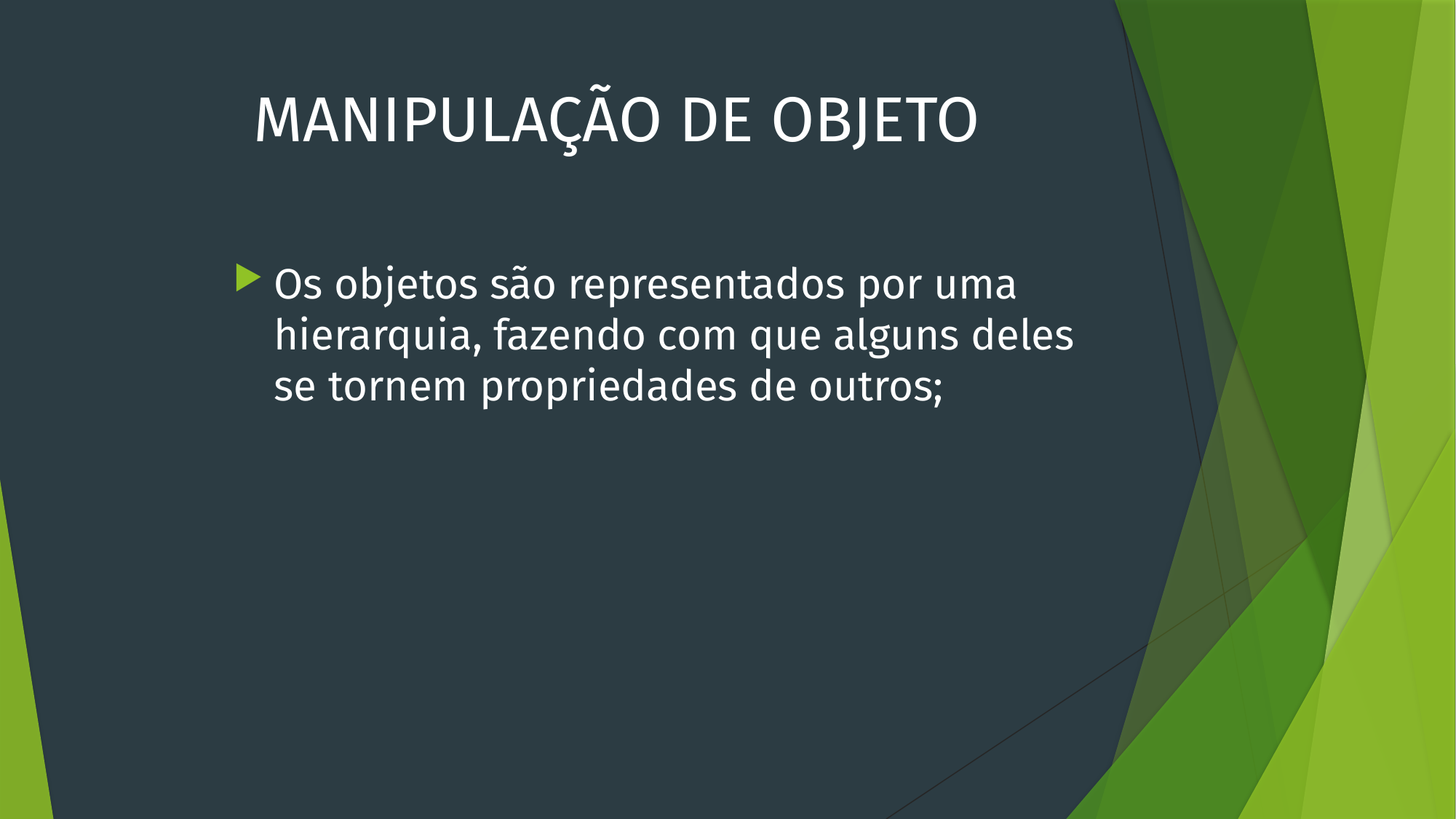

MANIPULAÇÃO DE OBJETO
Os objetos são representados por uma hierarquia, fazendo com que alguns deles se tornem propriedades de outros;